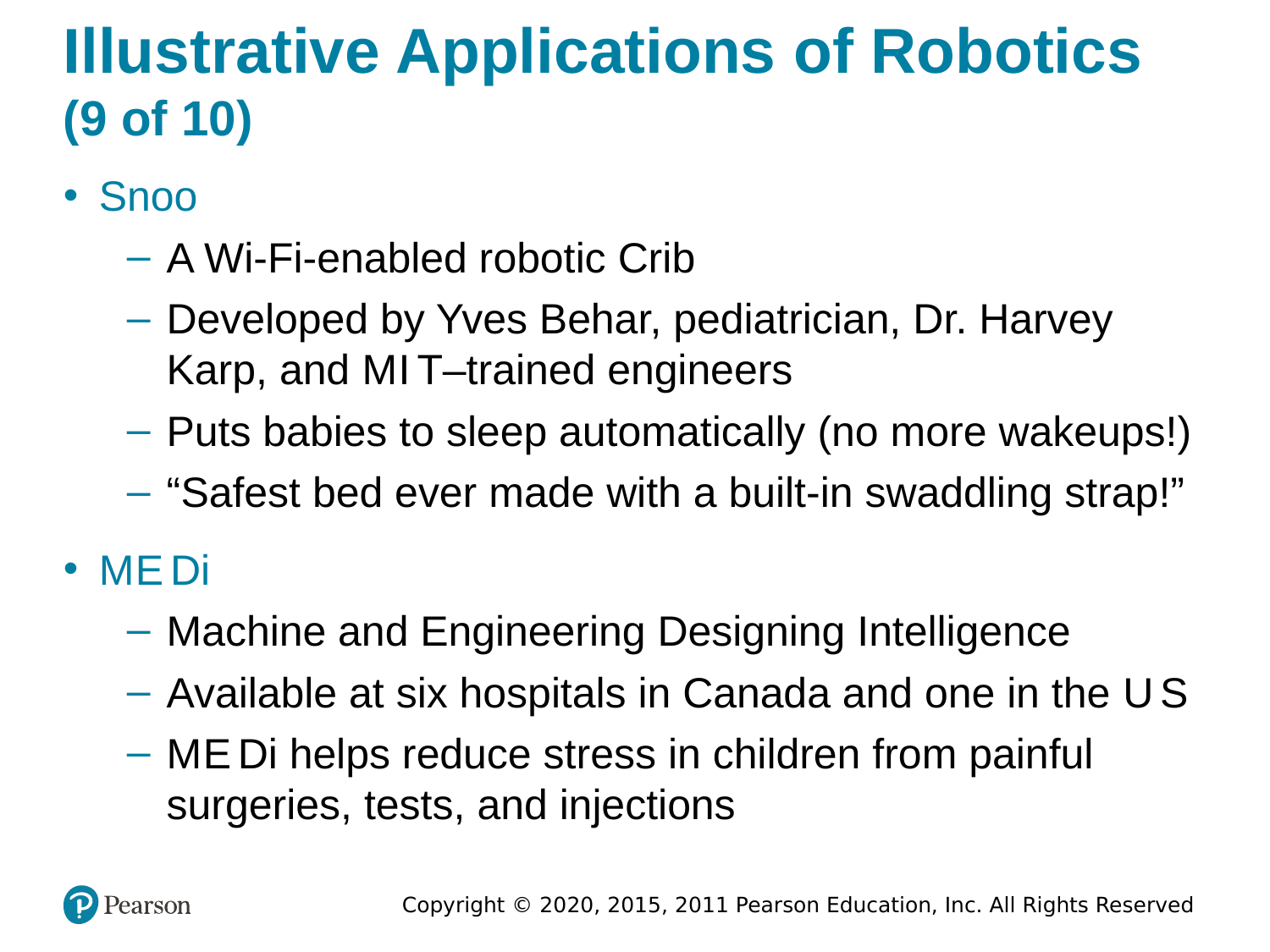

# Illustrative Applications of Robotics (9 of 10)
Snoo
A Wi-Fi-enabled robotic Crib
Developed by Yves Behar, pediatrician, Dr. Harvey Karp, and M I T–trained engineers
Puts babies to sleep automatically (no more wakeups!)
“Safest bed ever made with a built-in swaddling strap!”
M E Di
Machine and Engineering Designing Intelligence
Available at six hospitals in Canada and one in the U S
M E Di helps reduce stress in children from painful surgeries, tests, and injections